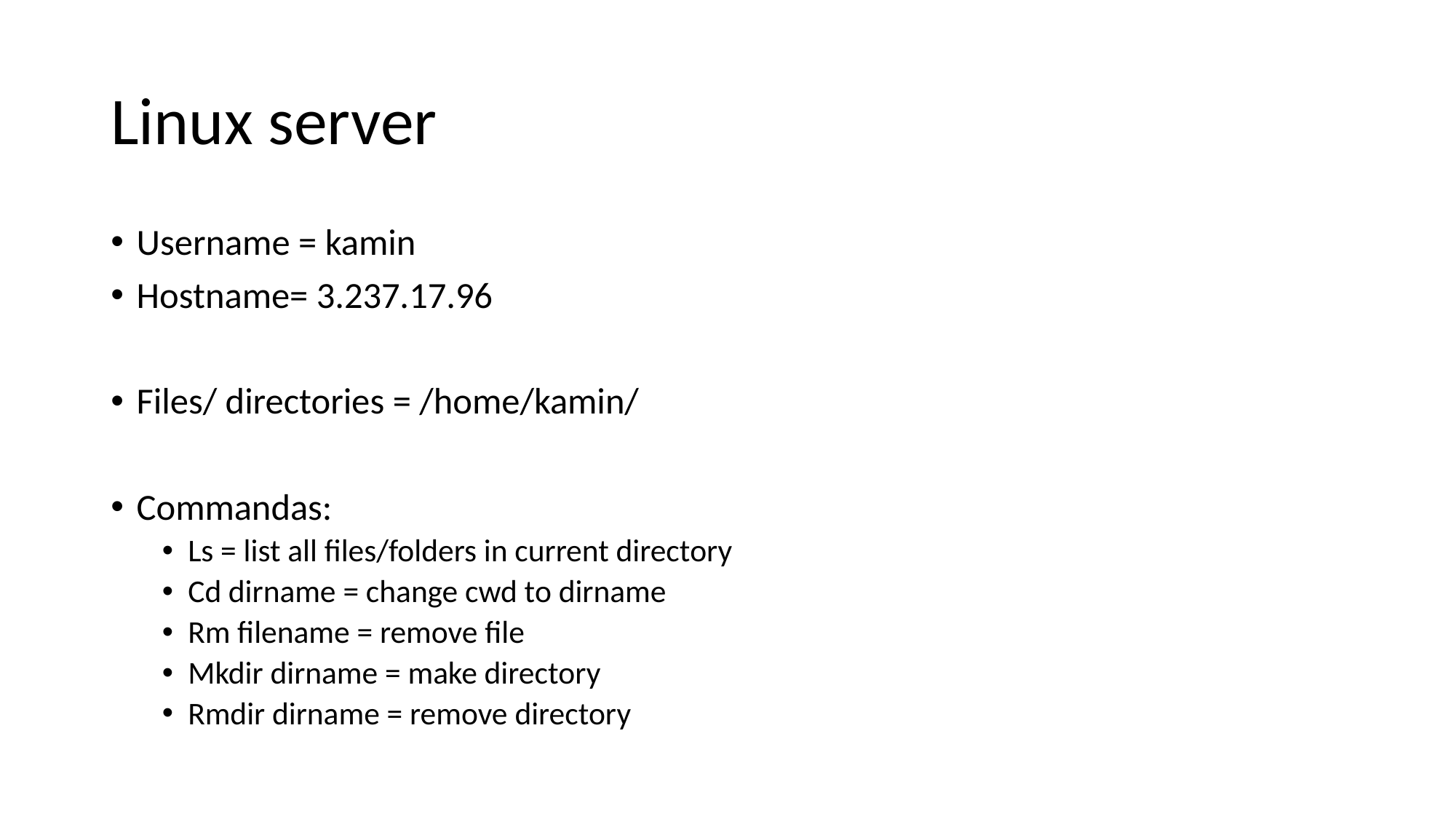

# Linux server
Username = kamin
Hostname= 3.237.17.96

Files/ directories = /home/kamin/

Commandas:
Ls = list all files/folders in current directory
Cd dirname = change cwd to dirname
Rm filename = remove file
Mkdir dirname = make directory
Rmdir dirname = remove directory